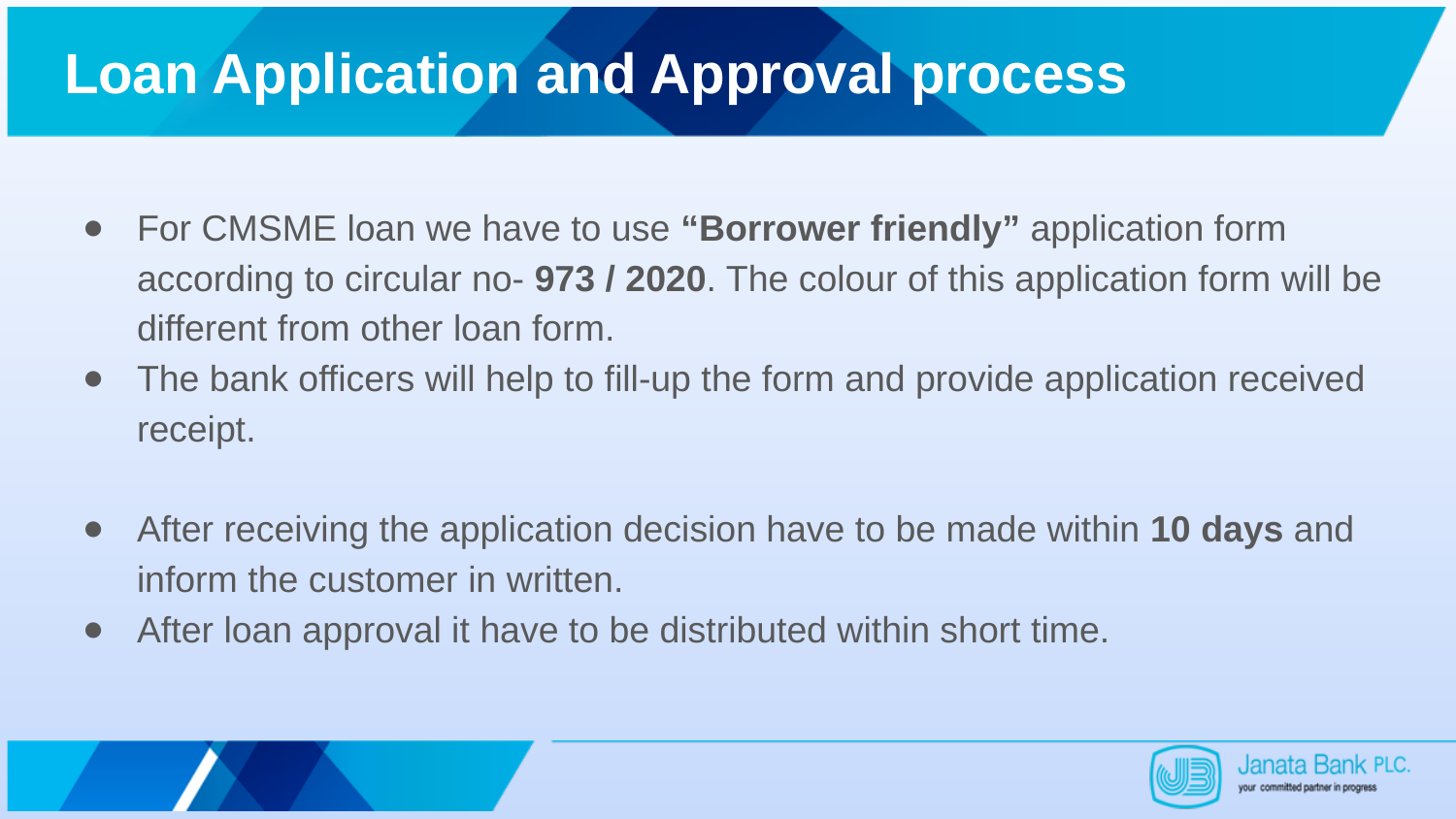

# Loan Application and Approval process
For CMSME loan we have to use “Borrower friendly” application form according to circular no- 973 / 2020. The colour of this application form will be different from other loan form.
The bank officers will help to fill-up the form and provide application received receipt.

After receiving the application decision have to be made within 10 days and inform the customer in written.
After loan approval it have to be distributed within short time.